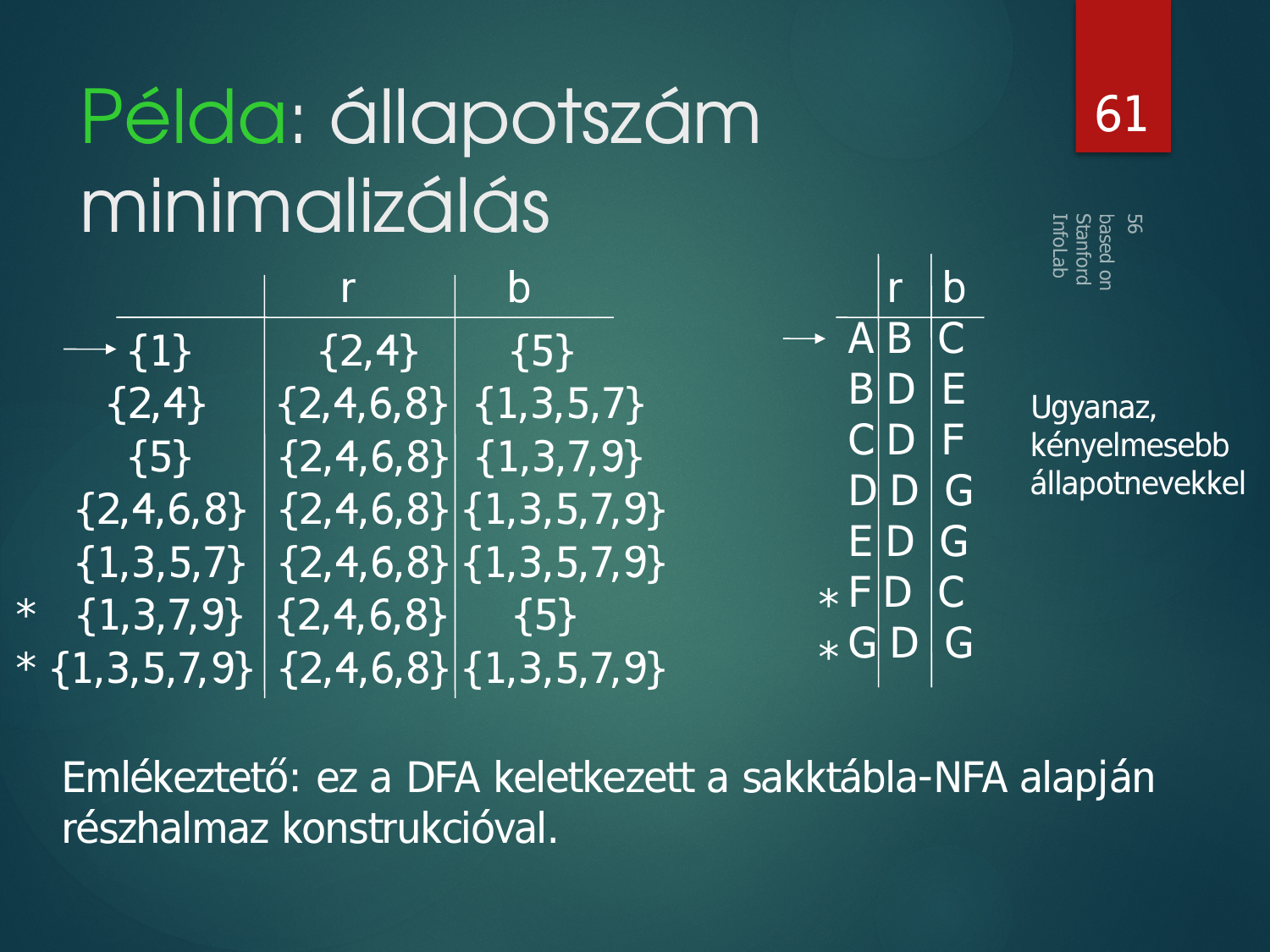

61
# Példa: állapotszám minimalizálás
based on Stanford InfoLab
r	   b

{1}
{2,4}       {5}

{2,4}
{2,4,6,8}  {1,3,5,7}
{5}
{2,4,6,8}  {1,3,7,9}
{2,4,6,8}
{2,4,6,8} {1,3,5,7,9}
{1,3,5,7}
{2,4,6,8} {1,3,5,7,9}
*   {1,3,7,9}
{2,4,6,8}     {5}
* {1,3,5,7,9}
{2,4,6,8} {1,3,5,7,9}
   r   b
A B  C
B D  E
C D  F
D D  G
E D  G
F D  C
G D  G

*
*
Ugyanaz,
kényelmesebb
állapotnevekkel
56
Emlékeztető: ez a DFA keletkezett a sakktábla-NFA alapján
részhalmaz konstrukcióval.